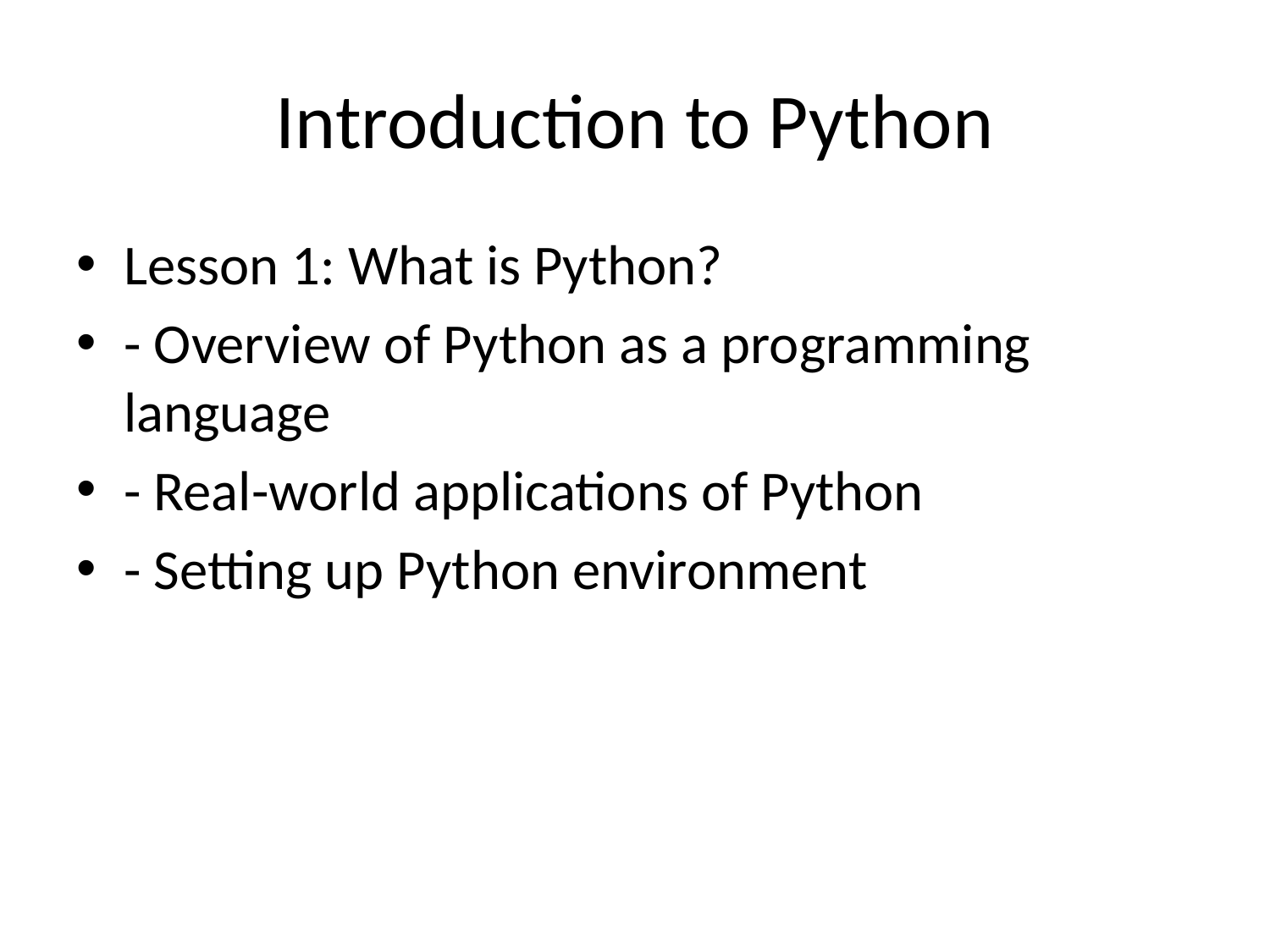

# Introduction to Python
Lesson 1: What is Python?
- Overview of Python as a programming language
- Real-world applications of Python
- Setting up Python environment